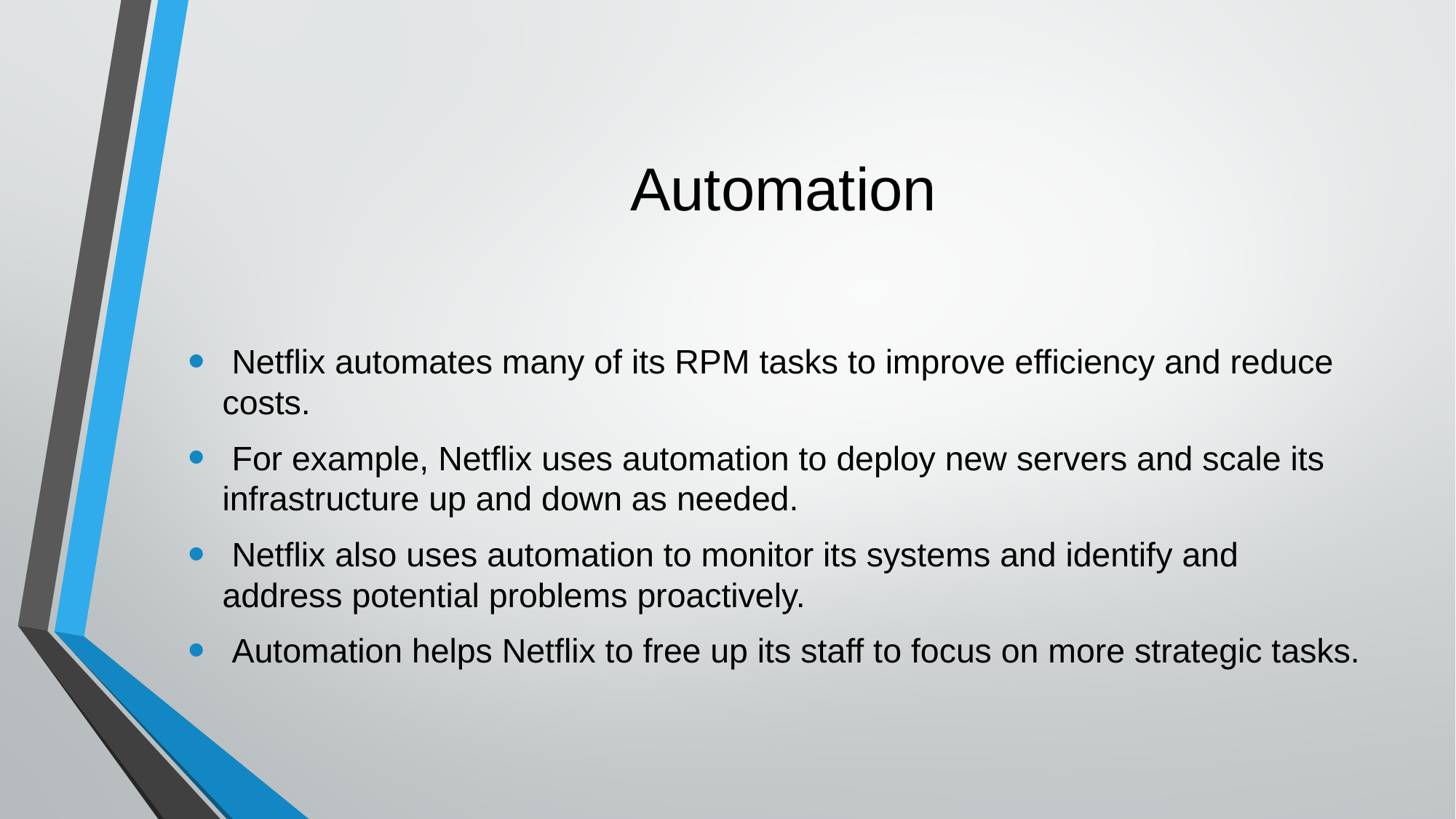

# Automation
 Netflix automates many of its RPM tasks to improve efficiency and reduce costs.
 For example, Netflix uses automation to deploy new servers and scale its infrastructure up and down as needed.
 Netflix also uses automation to monitor its systems and identify and address potential problems proactively.
 Automation helps Netflix to free up its staff to focus on more strategic tasks.